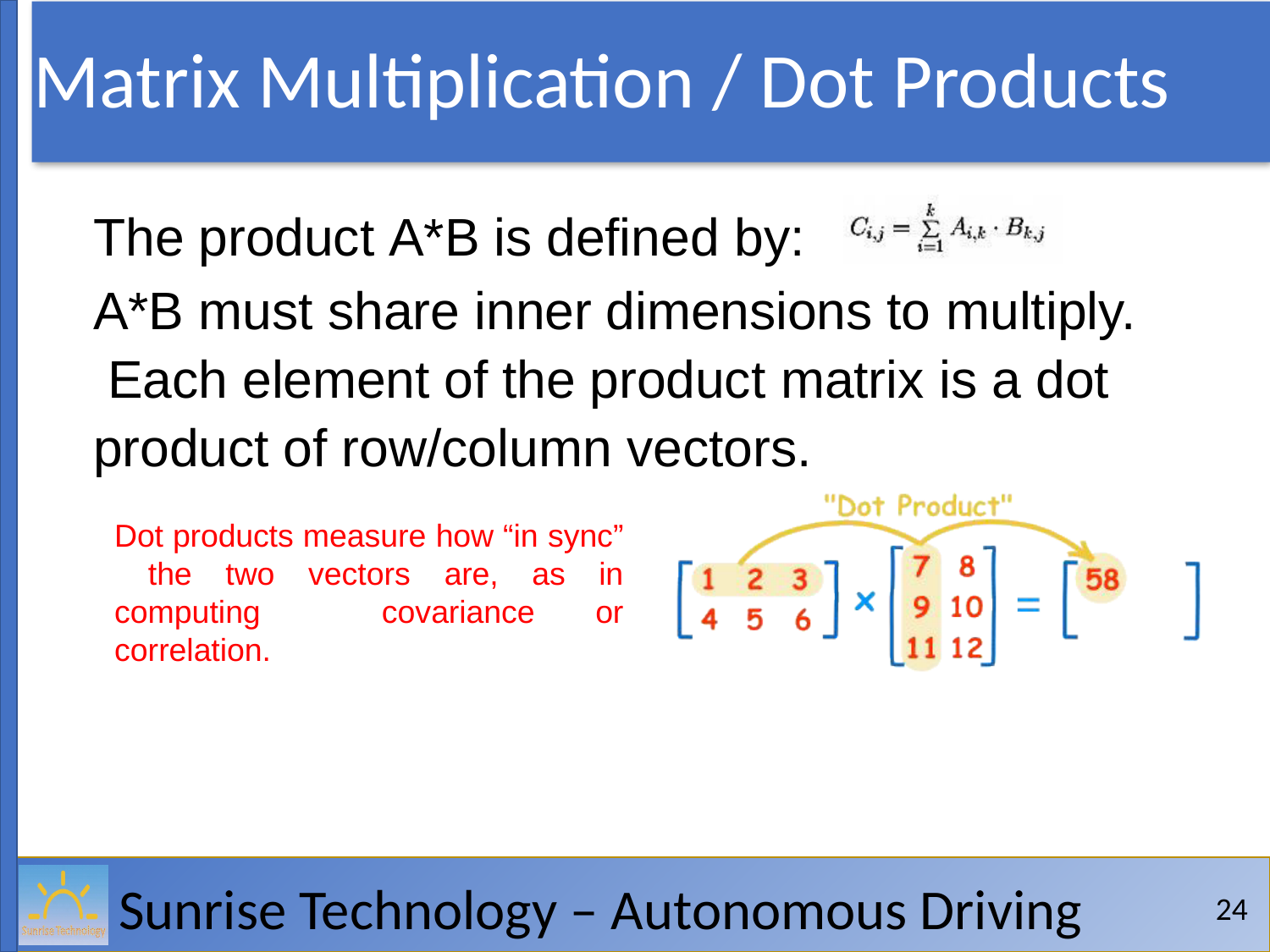

# Matrix Multiplication / Dot Products
The product A*B is defined by:
A*B must share inner dimensions to multiply.  Each element of the product matrix is a dot  product of row/column vectors.
Dot products measure how “in sync”  the two vectors are, as in computing  covariance or correlation.